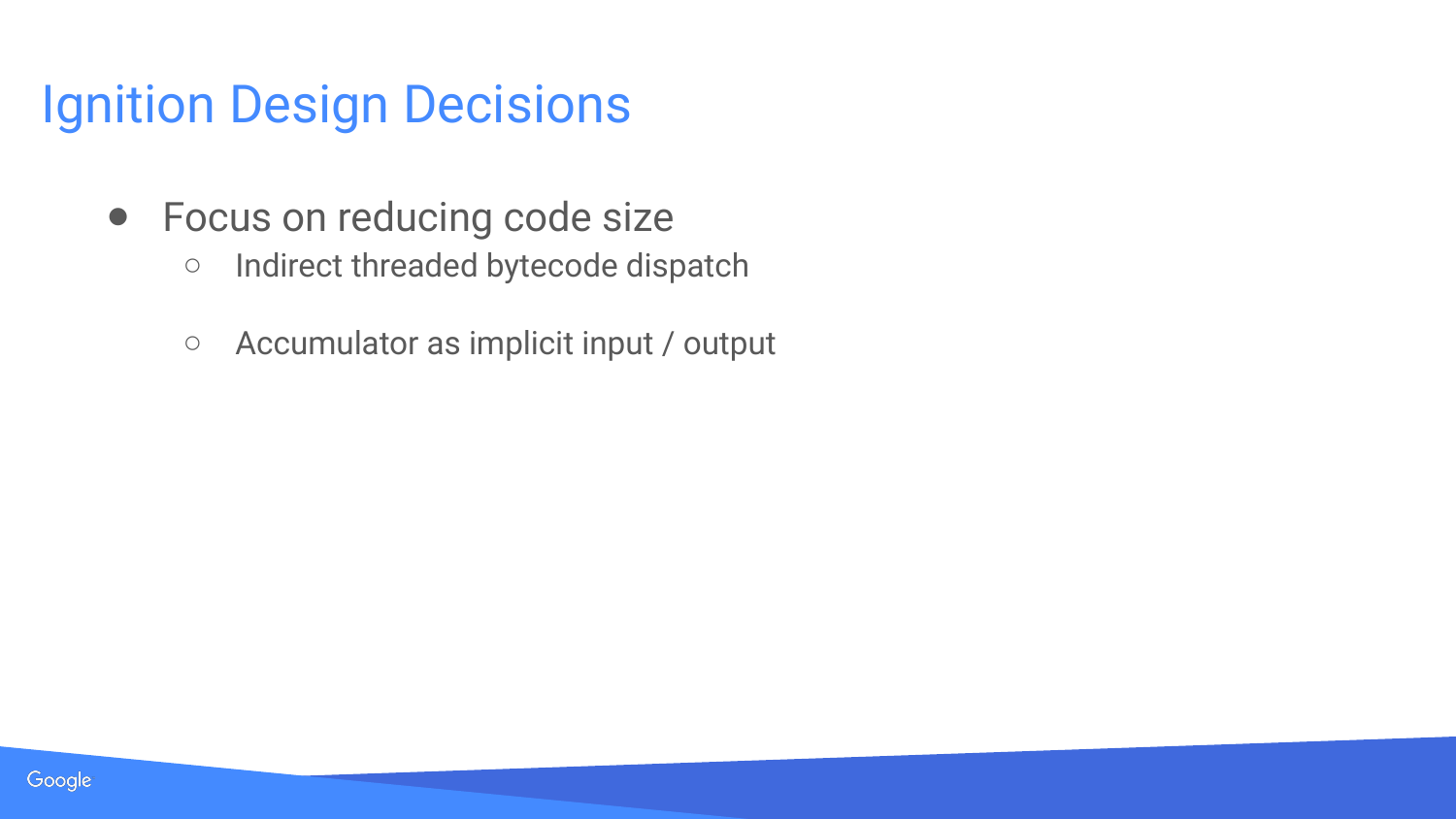

# Ignition Design Decisions
Focus on reducing code size
Indirect threaded bytecode dispatch
Accumulator as implicit input / output